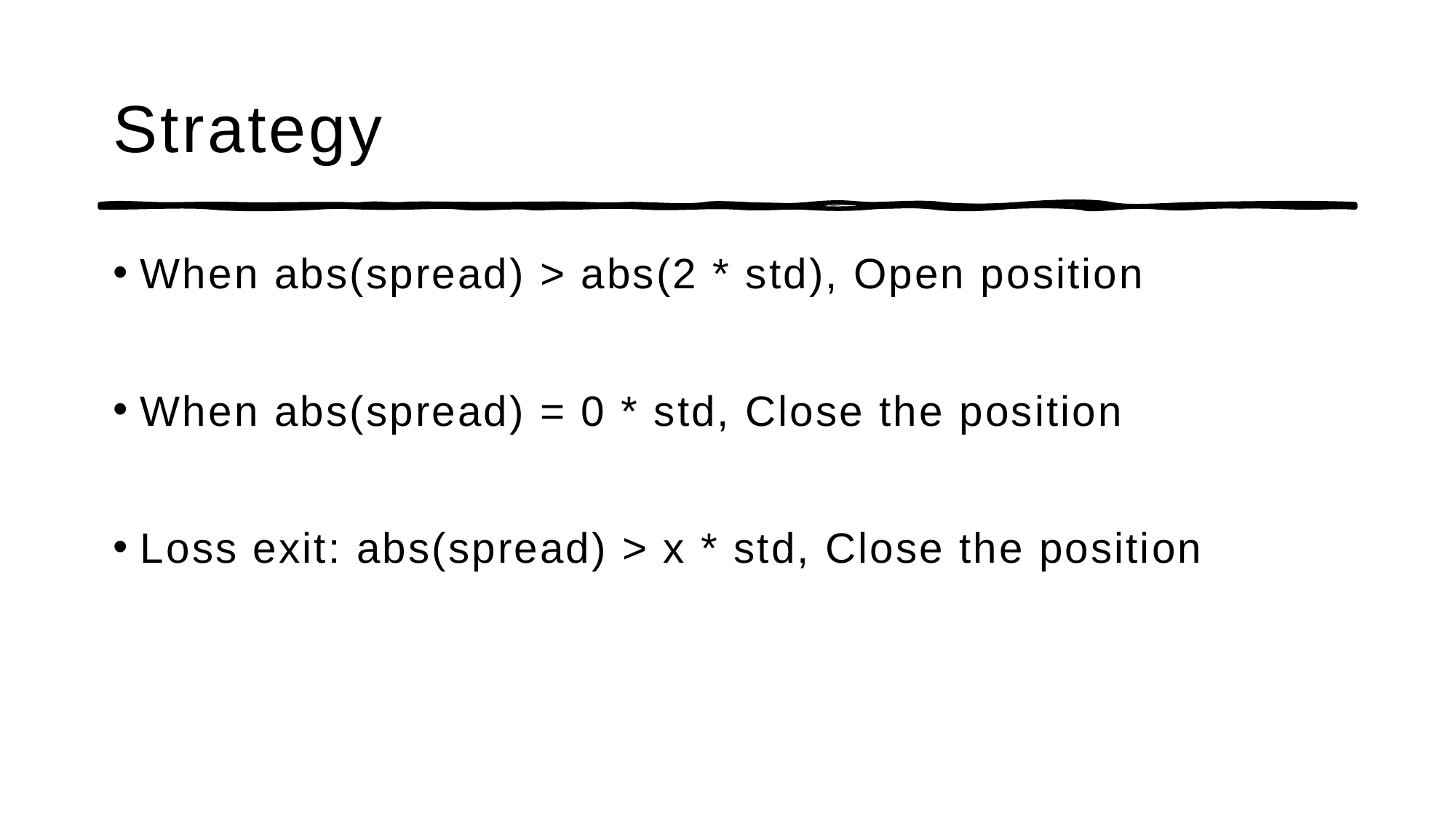

# Strategy
When abs(spread) > abs(2 * std), Open position

When abs(spread) = 0 * std, Close the position

Loss exit: abs(spread) > x * std, Close the position